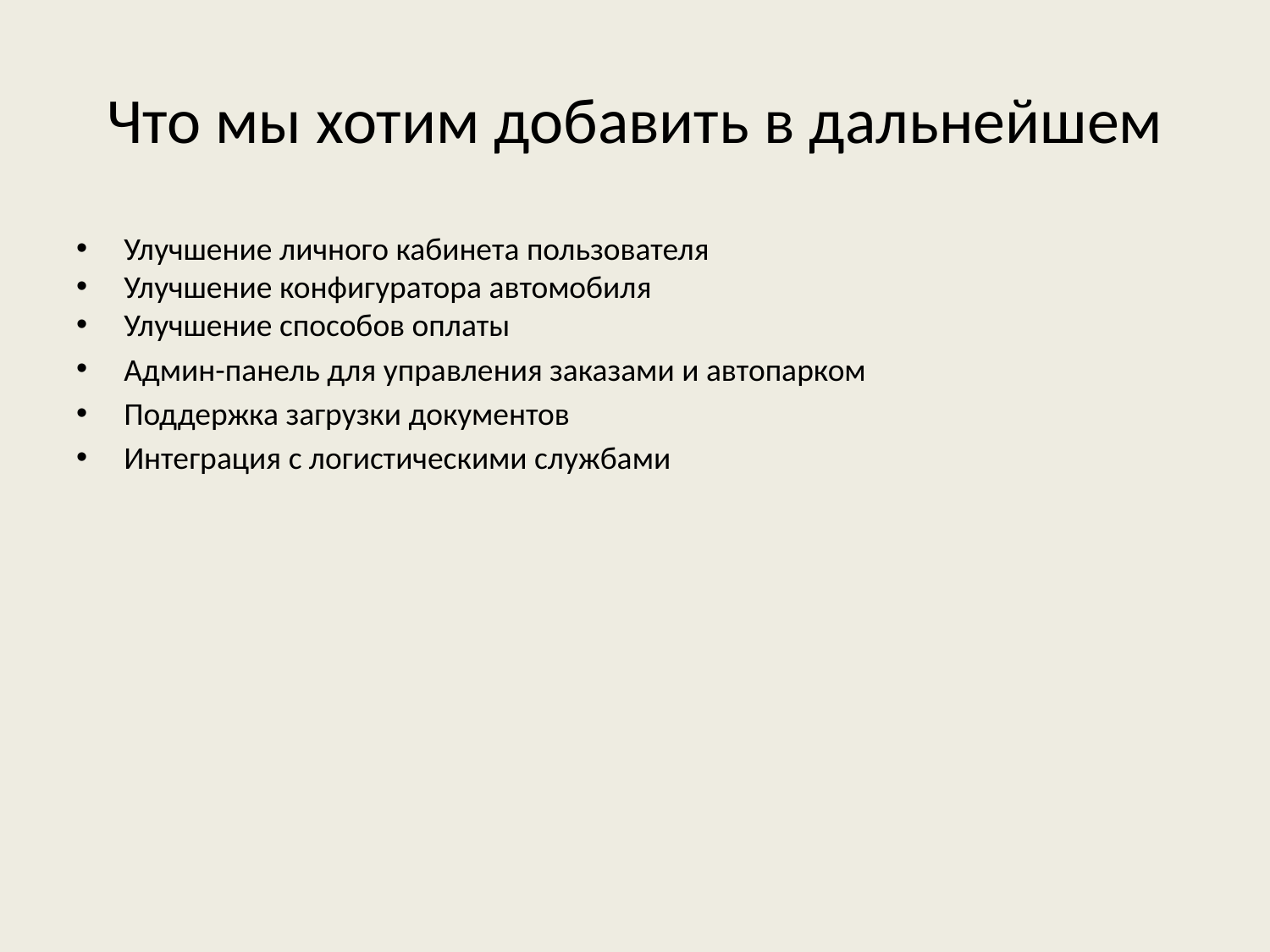

# Что мы хотим добавить в дальнейшем
Улучшение личного кабинета пользователя
Улучшение конфигуратора автомобиля
Улучшение способов оплаты
Админ-панель для управления заказами и автопарком
Поддержка загрузки документов
Интеграция с логистическими службами